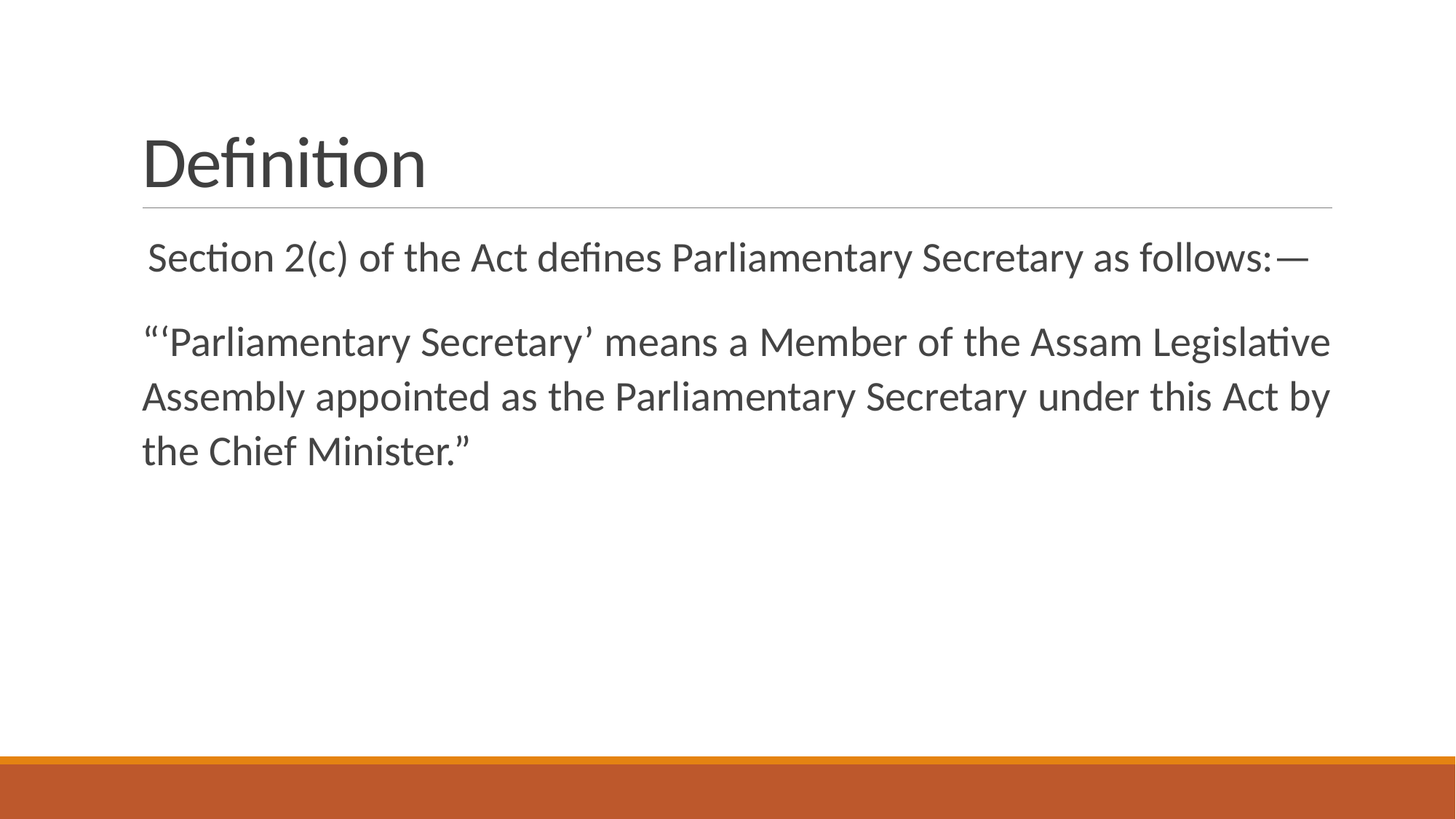

# Definition
 Section 2(c) of the Act defines Parliamentary Secretary as follows:—
“‘Parliamentary Secretary’ means a Member of the Assam Legislative Assembly appointed as the Parliamentary Secretary under this Act by the Chief Minister.”